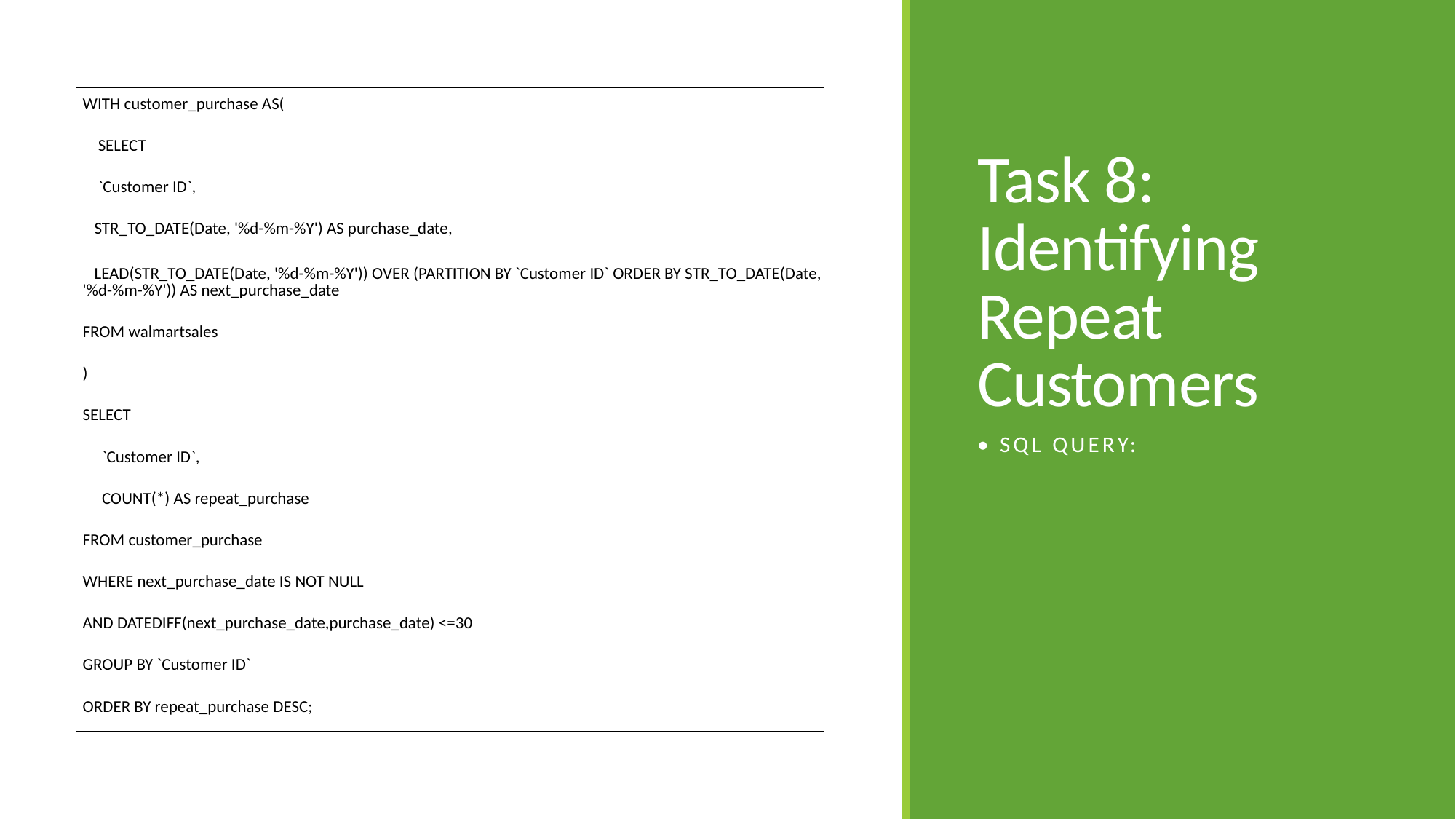

Task 8: Identifying Repeat Customers
| WITH customer\_purchase AS( |
| --- |
| SELECT |
| `Customer ID`, |
| STR\_TO\_DATE(Date, '%d-%m-%Y') AS purchase\_date, |
| LEAD(STR\_TO\_DATE(Date, '%d-%m-%Y')) OVER (PARTITION BY `Customer ID` ORDER BY STR\_TO\_DATE(Date, '%d-%m-%Y')) AS next\_purchase\_date |
| FROM walmartsales |
| ) |
| SELECT |
| `Customer ID`, |
| COUNT(\*) AS repeat\_purchase |
| FROM customer\_purchase |
| WHERE next\_purchase\_date IS NOT NULL |
| AND DATEDIFF(next\_purchase\_date,purchase\_date) <=30 |
| GROUP BY `Customer ID` |
| ORDER BY repeat\_purchase DESC; |
• SQL Query: